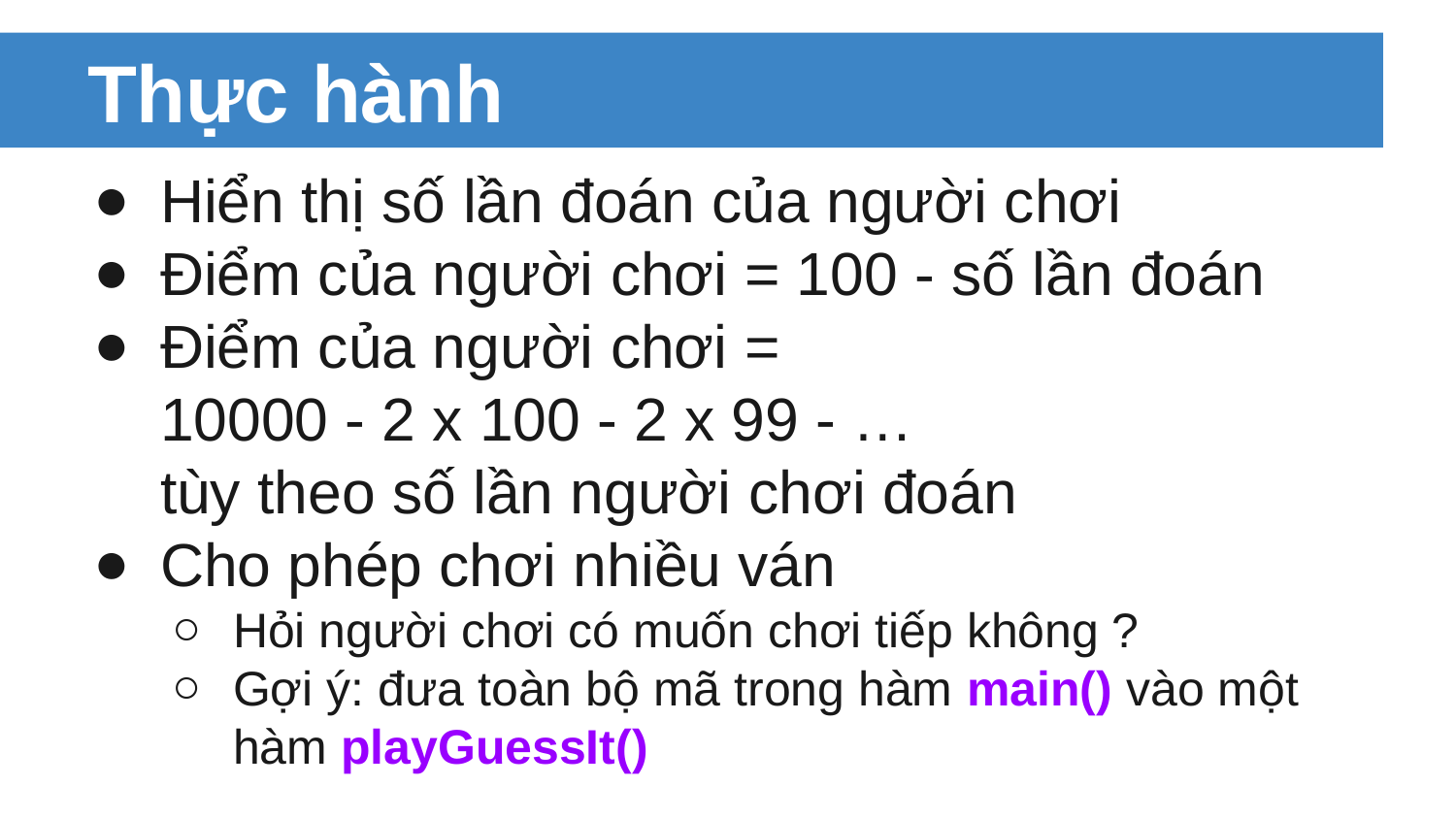

# Thực hành
Hiển thị số lần đoán của người chơi
Điểm của người chơi = 100 - số lần đoán
Điểm của người chơi =
10000 - 2 x 100 - 2 x 99 - …
tùy theo số lần người chơi đoán
Cho phép chơi nhiều ván
Hỏi người chơi có muốn chơi tiếp không ?
Gợi ý: đưa toàn bộ mã trong hàm main() vào một hàm playGuessIt()